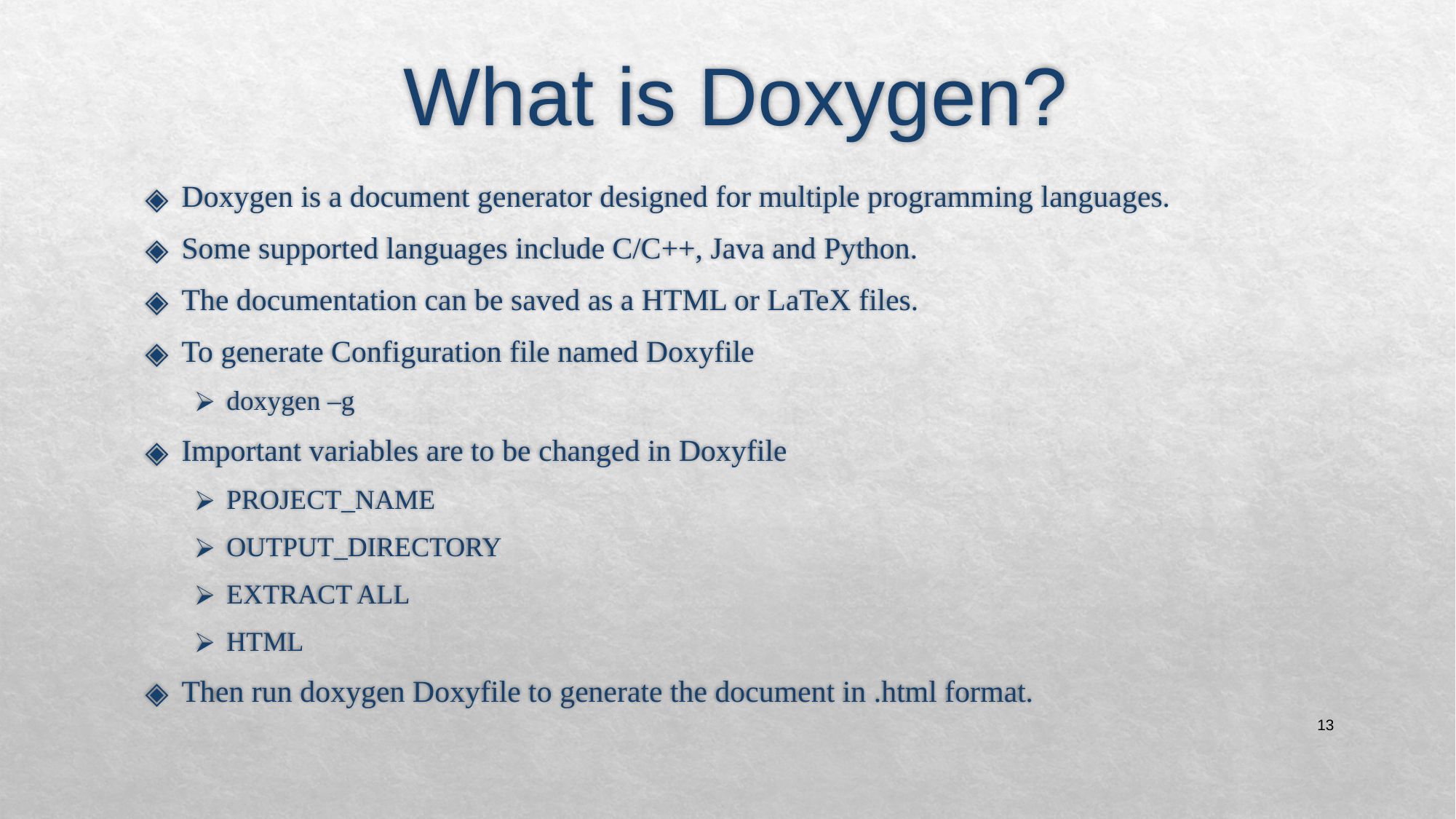

# What is Doxygen?
Doxygen is a document generator designed for multiple programming languages.
Some supported languages include C/C++, Java and Python.
The documentation can be saved as a HTML or LaTeX files.
To generate Configuration file named Doxyfile
doxygen –g
Important variables are to be changed in Doxyfile
PROJECT_NAME
OUTPUT_DIRECTORY
EXTRACT ALL
HTML
Then run doxygen Doxyfile to generate the document in .html format.

13